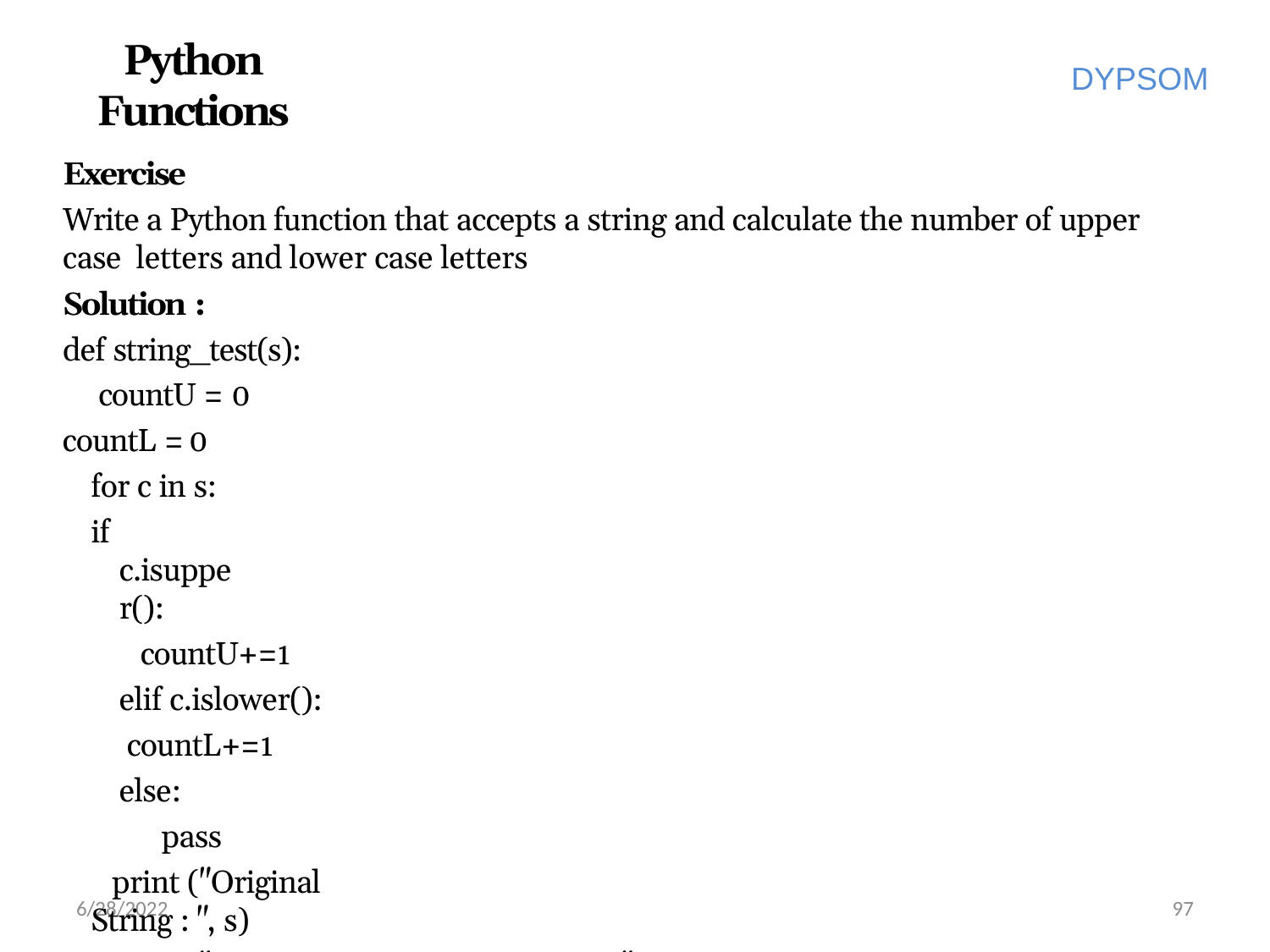

# Python Functions
DYPSOM
Exercise
Write a Python function that accepts a string and calculate the number of upper case  letters and lower case letters
Solution :
def string_test(s):  countU = 0
countL = 0  for c in s:
if c.isupper():
countU+=1  elif c.islower():  countL+=1  else:
pass
print ("Original String : ", s)
print ("No. of Upper case characters : ", countU)  print ("No. of Lower case Characters : ", countL)
6/28/2022
97